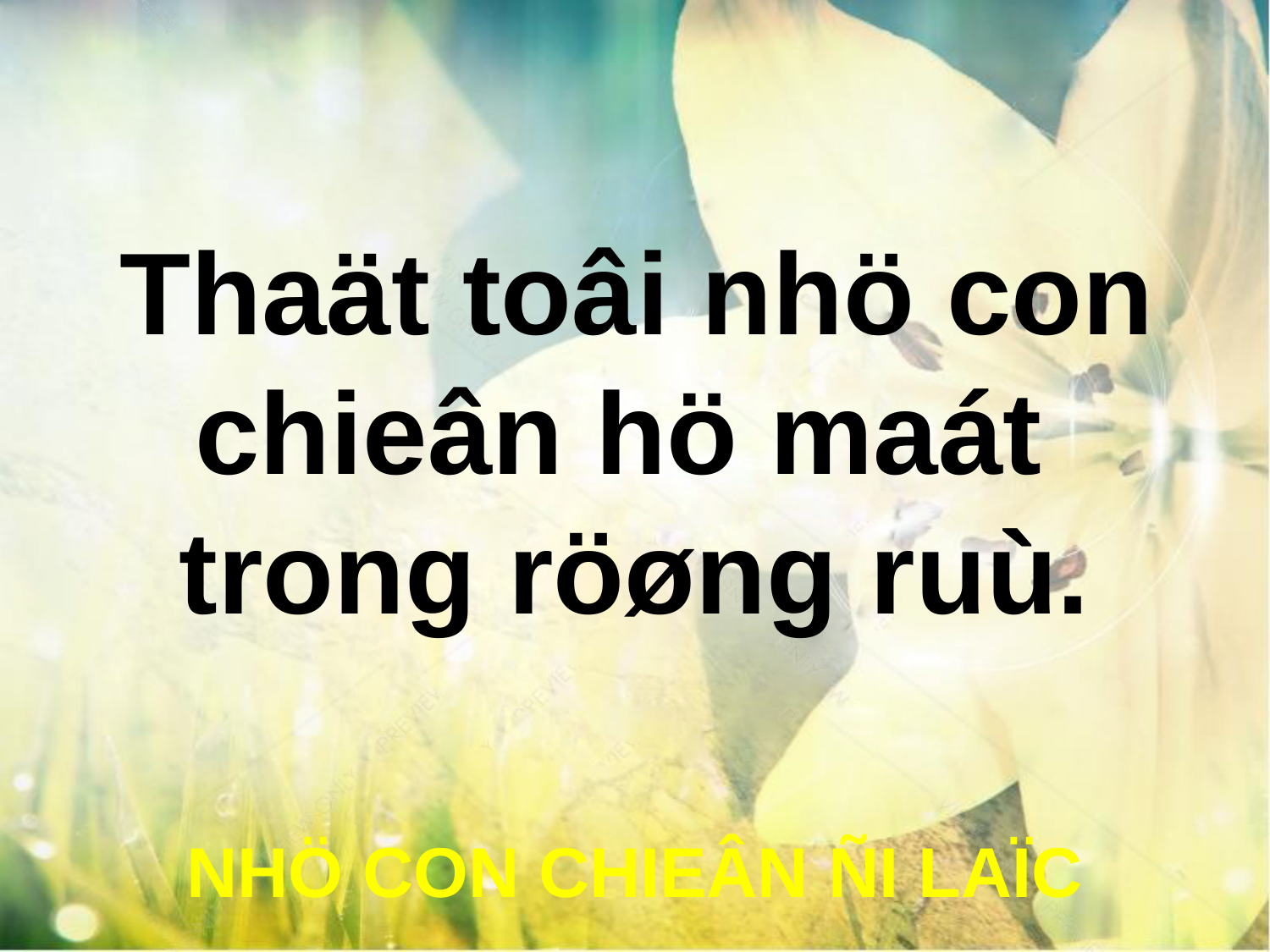

Thaät toâi nhö con
chieân hö maát
trong röøng ruù.
NHÖ CON CHIEÂN ÑI LAÏC